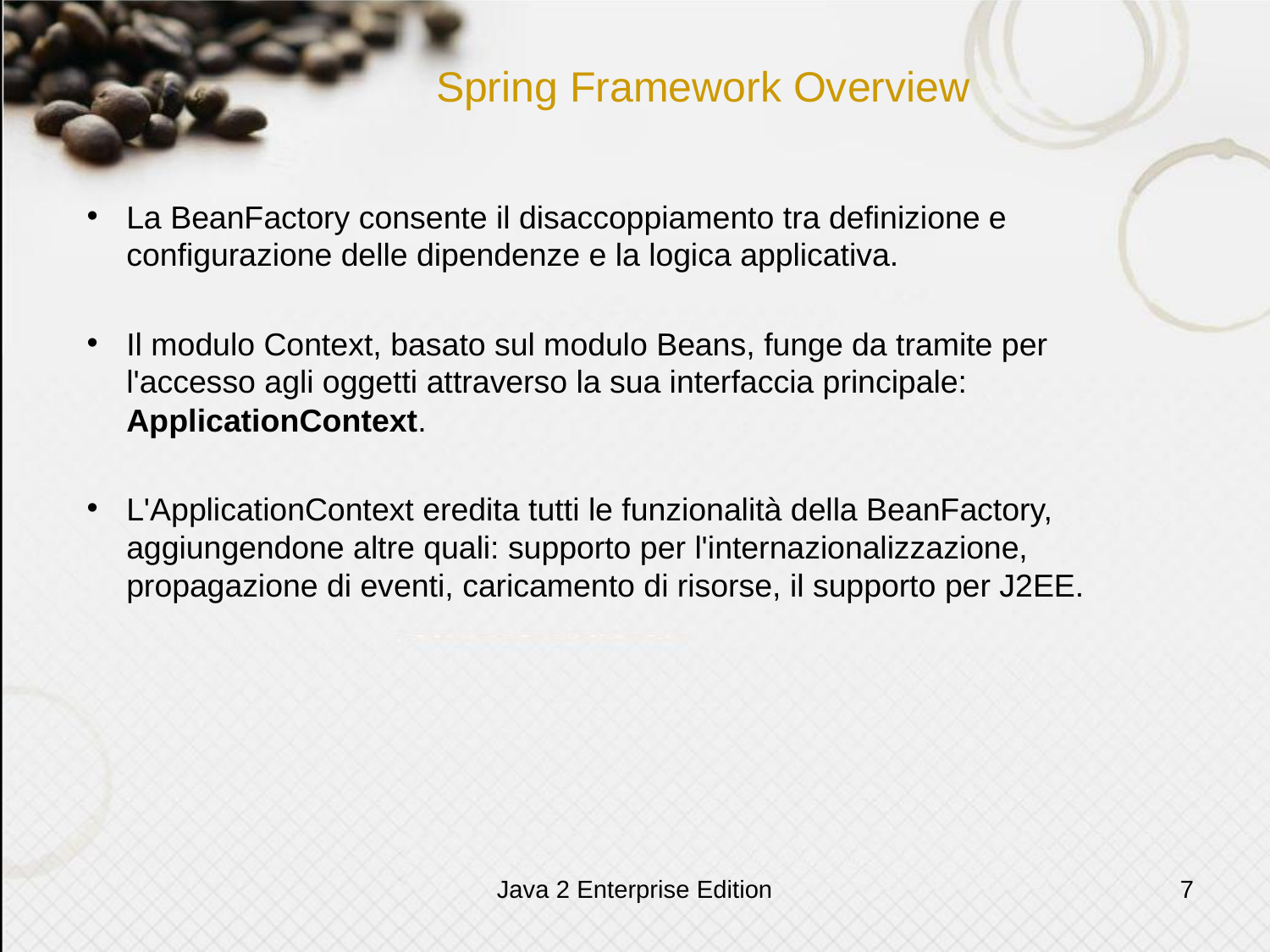

# Spring Framework Overview
La BeanFactory consente il disaccoppiamento tra definizione e configurazione delle dipendenze e la logica applicativa.

Il modulo Context, basato sul modulo Beans, funge da tramite per l'accesso agli oggetti attraverso la sua interfaccia principale: ApplicationContext.

L'ApplicationContext eredita tutti le funzionalità della BeanFactory, aggiungendone altre quali: supporto per l'internazionalizzazione, propagazione di eventi, caricamento di risorse, il supporto per J2EE.

Java 2 Enterprise Edition
7